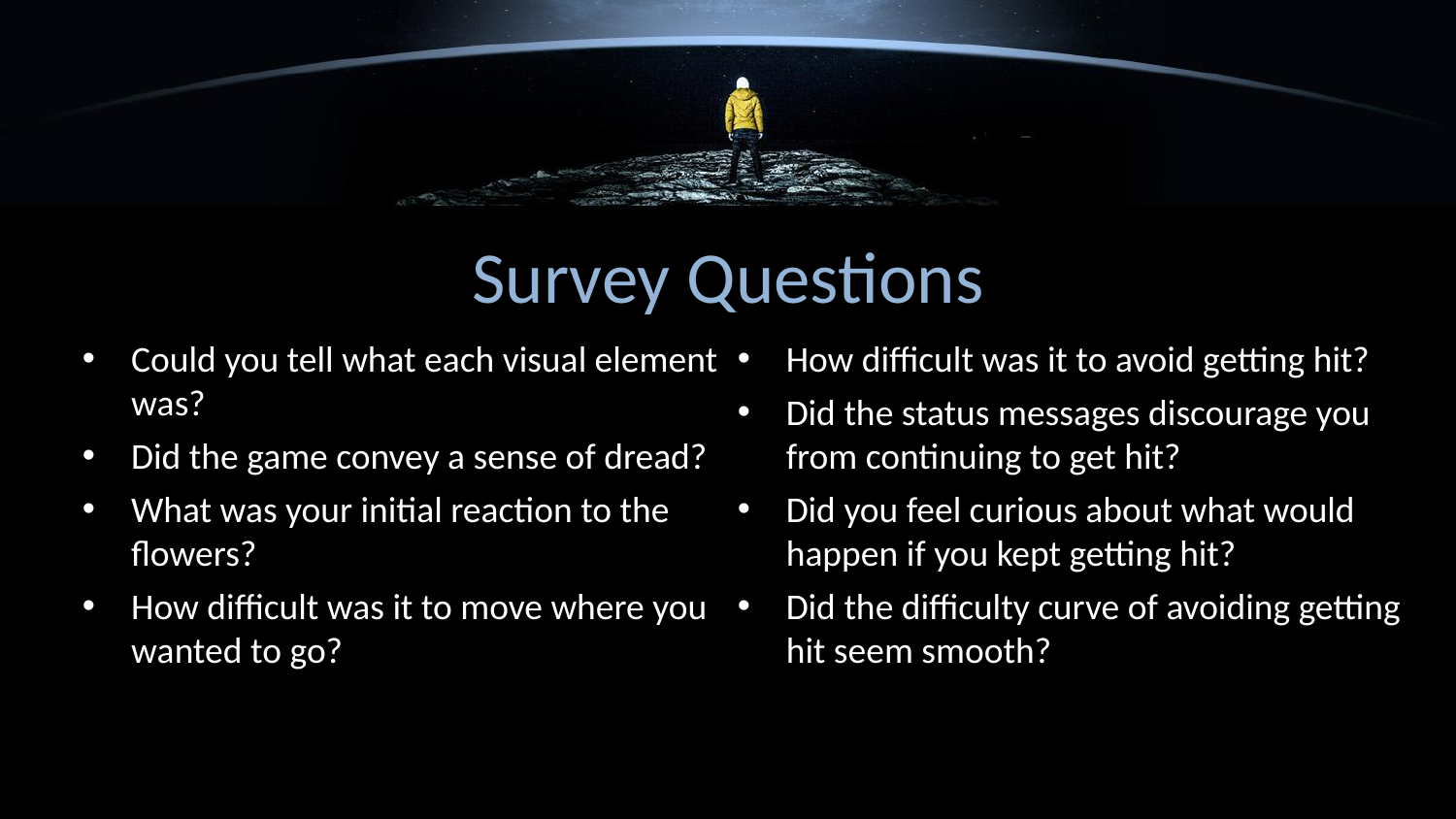

# Survey Questions
Could you tell what each visual element was?
Did the game convey a sense of dread?
What was your initial reaction to the flowers?
How difficult was it to move where you wanted to go?
How difficult was it to avoid getting hit?
Did the status messages discourage you from continuing to get hit?
Did you feel curious about what would happen if you kept getting hit?
Did the difficulty curve of avoiding getting hit seem smooth?